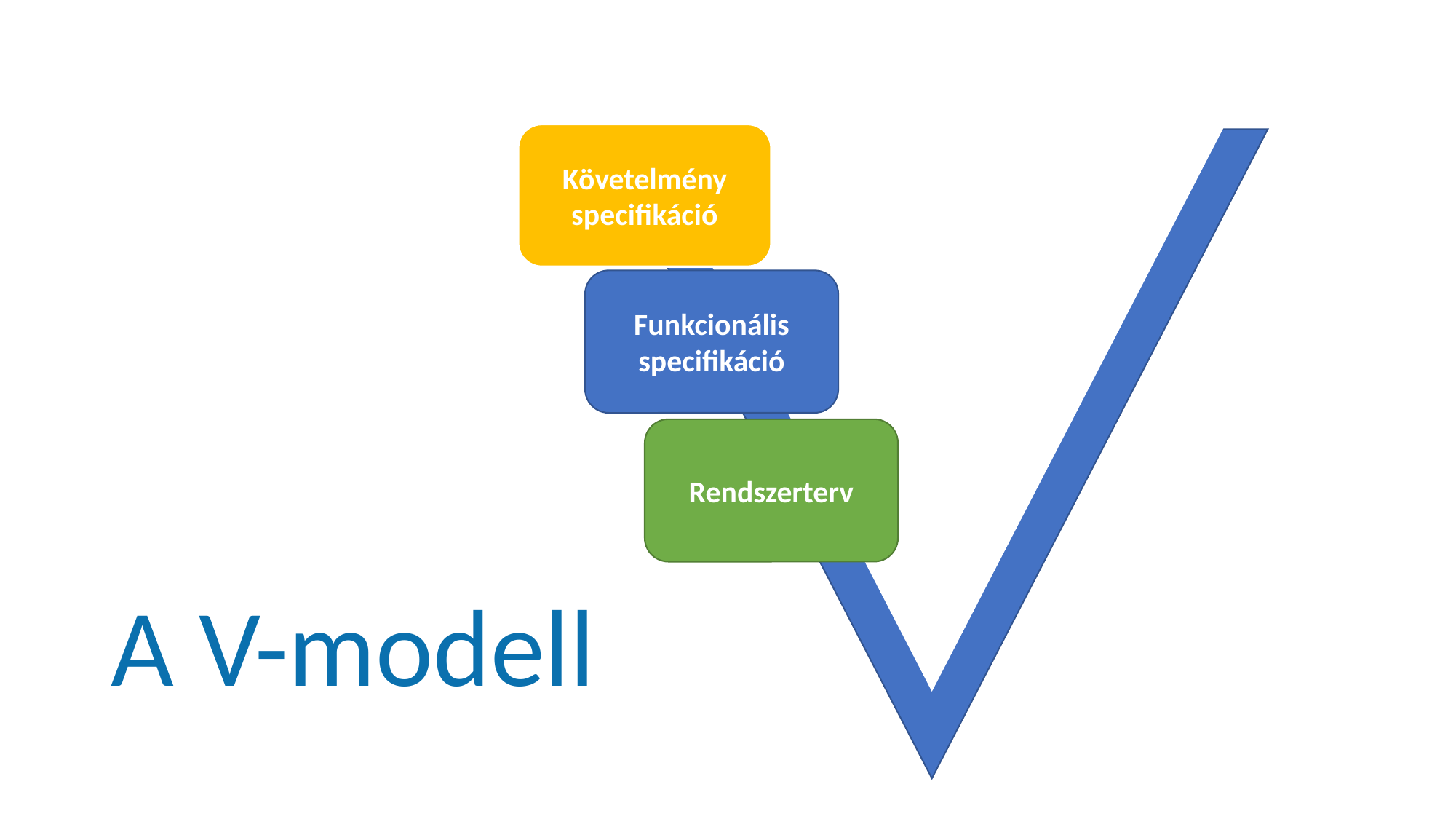

Követelmény specifikáció
Funkcionális specifikáció
Rendszerterv
# A V-modell